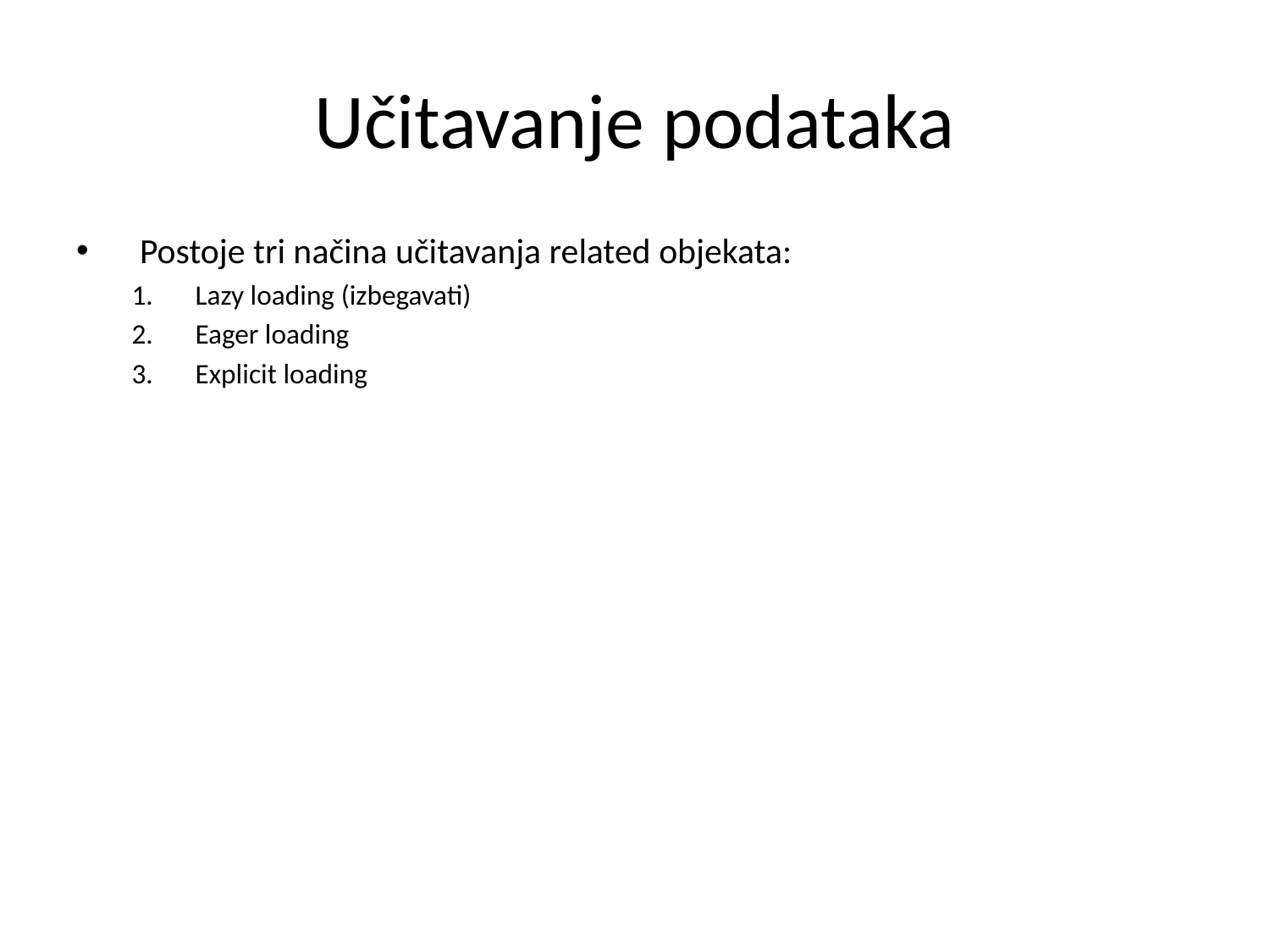

# Učitavanje podataka
Postoje tri načina učitavanja related objekata:
Lazy loading (izbegavati)
Eager loading
Explicit loading